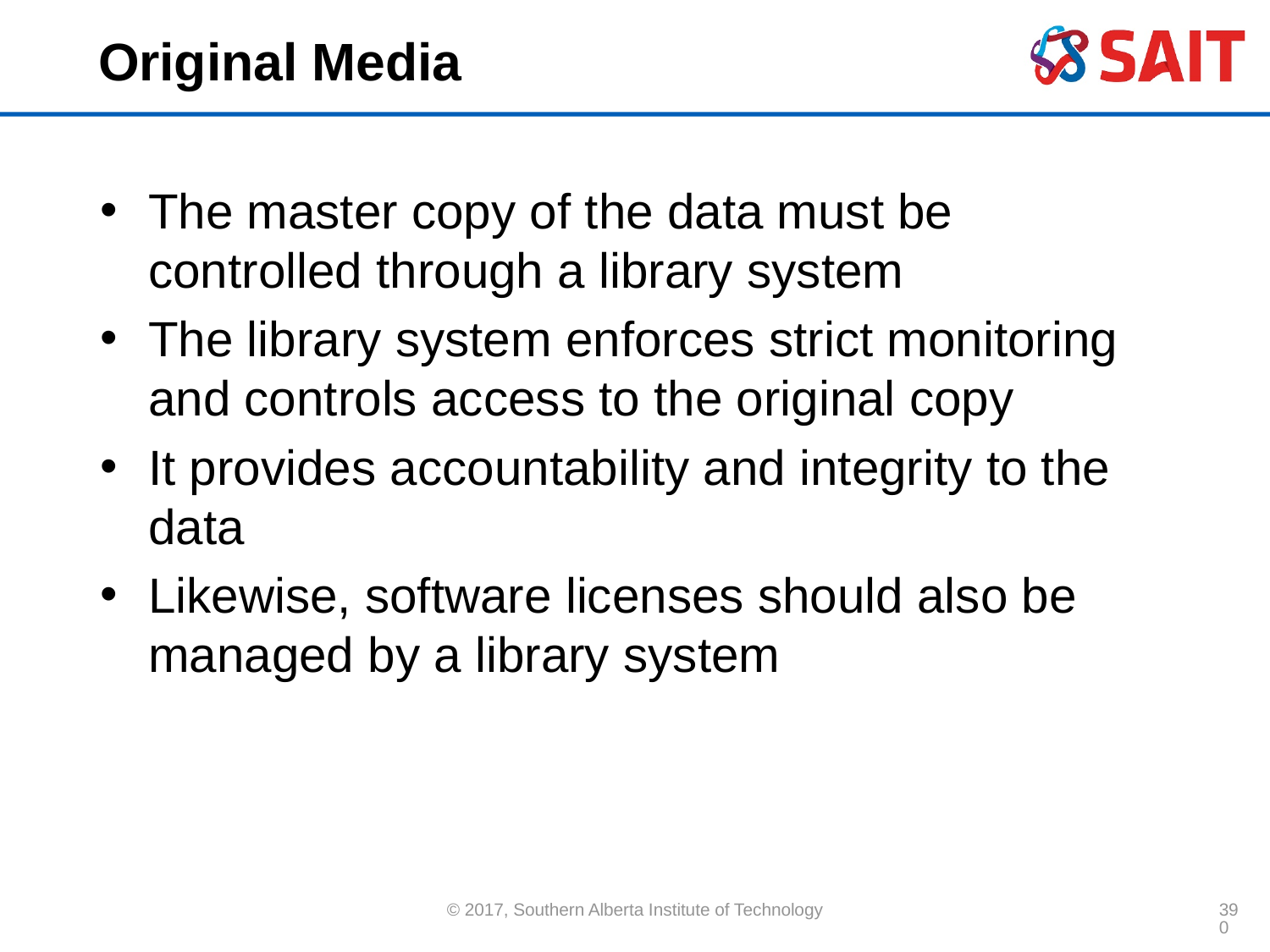

# Original Media
The master copy of the data must be controlled through a library system
The library system enforces strict monitoring and controls access to the original copy
It provides accountability and integrity to the data
Likewise, software licenses should also be managed by a library system